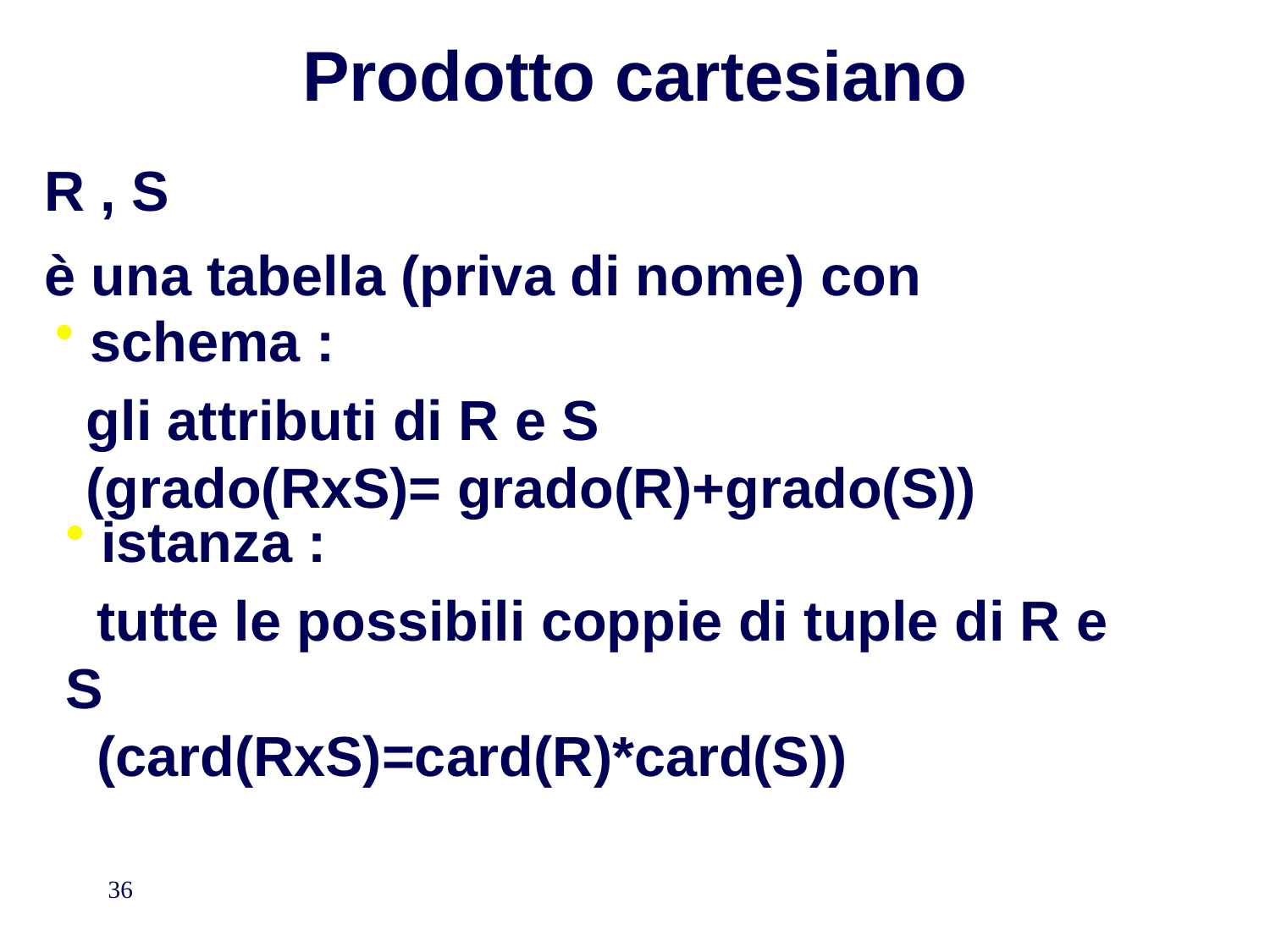

# Prodotto cartesiano
R , S
è una tabella (priva di nome) con
 schema :
  gli attributi di R e S
  (grado(RxS)= grado(R)+grado(S))
 istanza :
  tutte le possibili coppie di tuple di R e S
  (card(RxS)=card(R)*card(S))
36